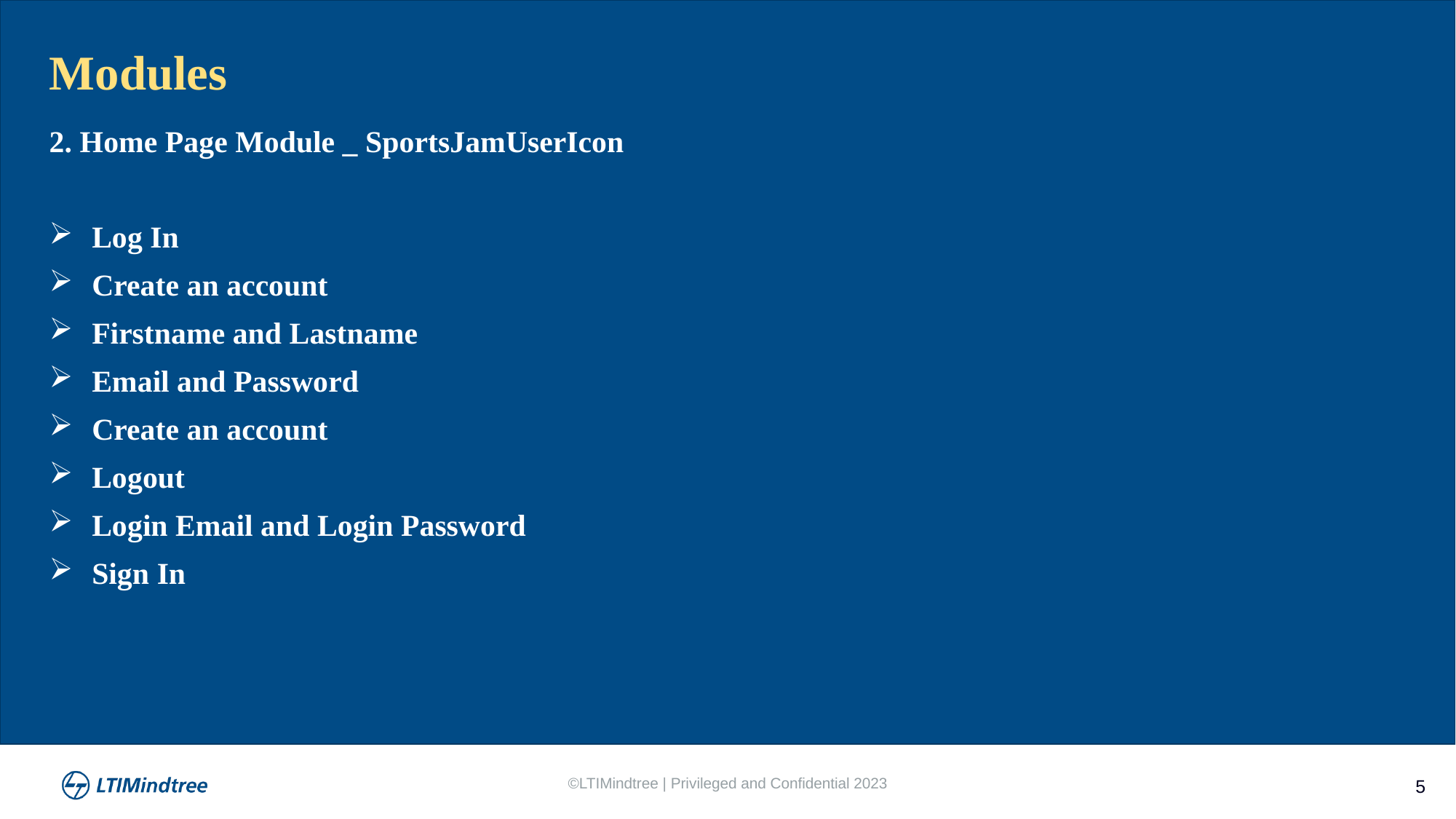

Modules
2. Home Page Module _ SportsJamUserIcon

  Log In
  Create an account
  Firstname and Lastname
  Email and Password
  Create an account
  Logout
  Login Email and Login Password
  Sign In